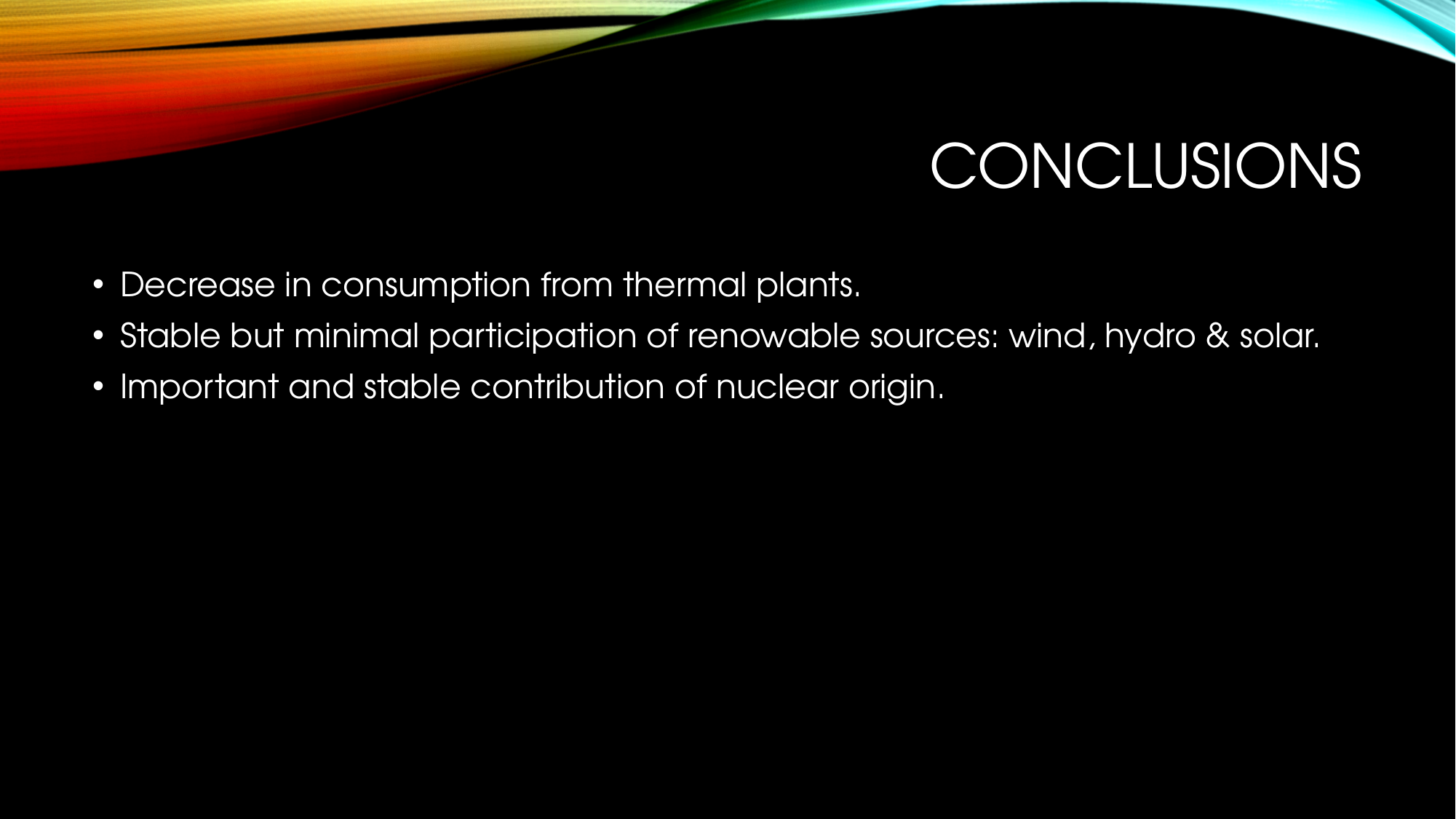

# CONCLUSIONS
Decrease in consumption from thermal plants.
Stable but minimal participation of renowable sources: wind, hydro & solar.
Important and stable contribution of nuclear origin.